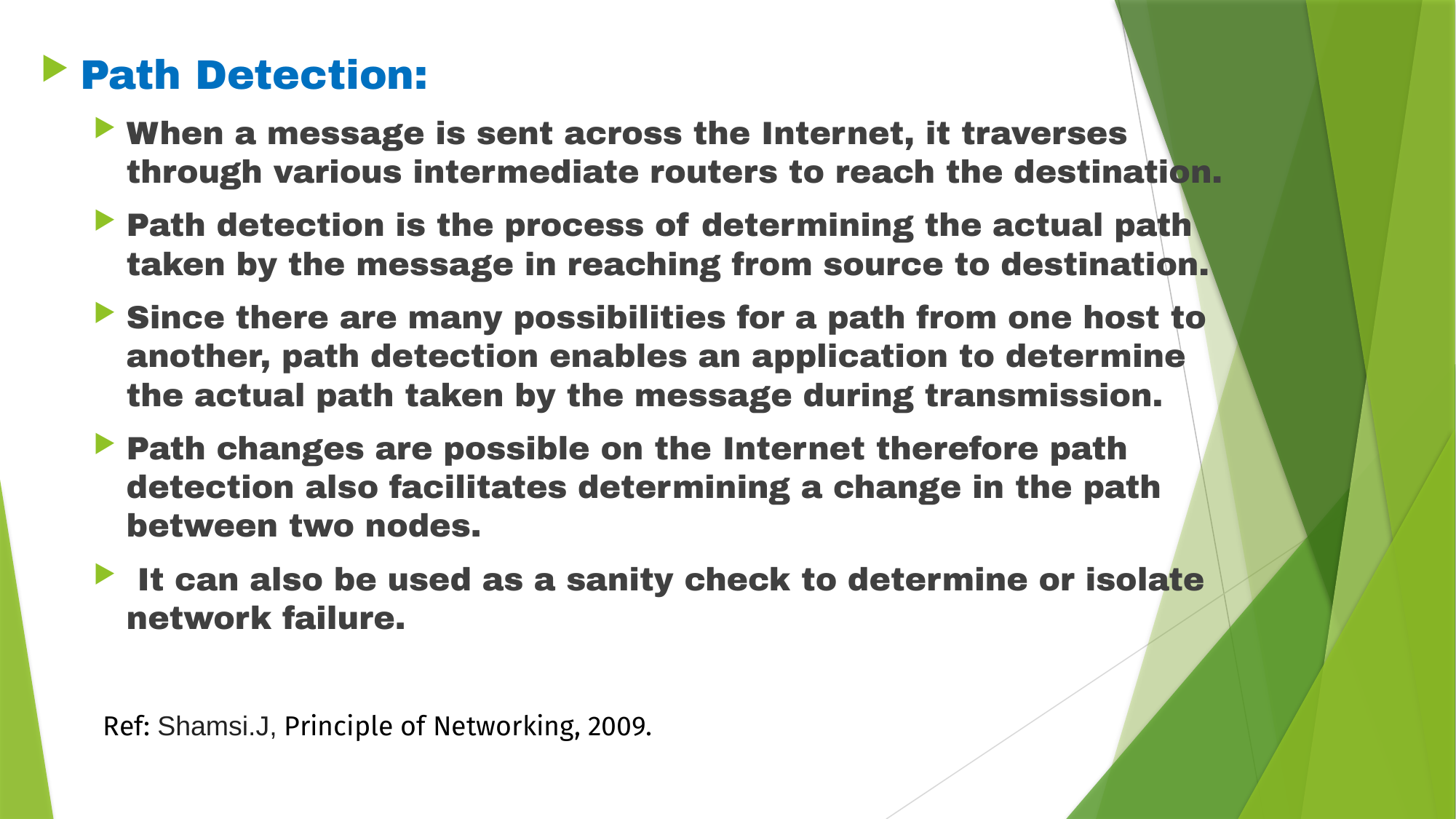

Path Detection:
When a message is sent across the Internet, it traverses through various intermediate routers to reach the destination.
Path detection is the process of determining the actual path taken by the message in reaching from source to destination.
Since there are many possibilities for a path from one host to another, path detection enables an application to determine the actual path taken by the message during transmission.
Path changes are possible on the Internet therefore path detection also facilitates determining a change in the path between two nodes.
 It can also be used as a sanity check to determine or isolate network failure.
Ref: Shamsi.J, Principle of Networking, 2009.